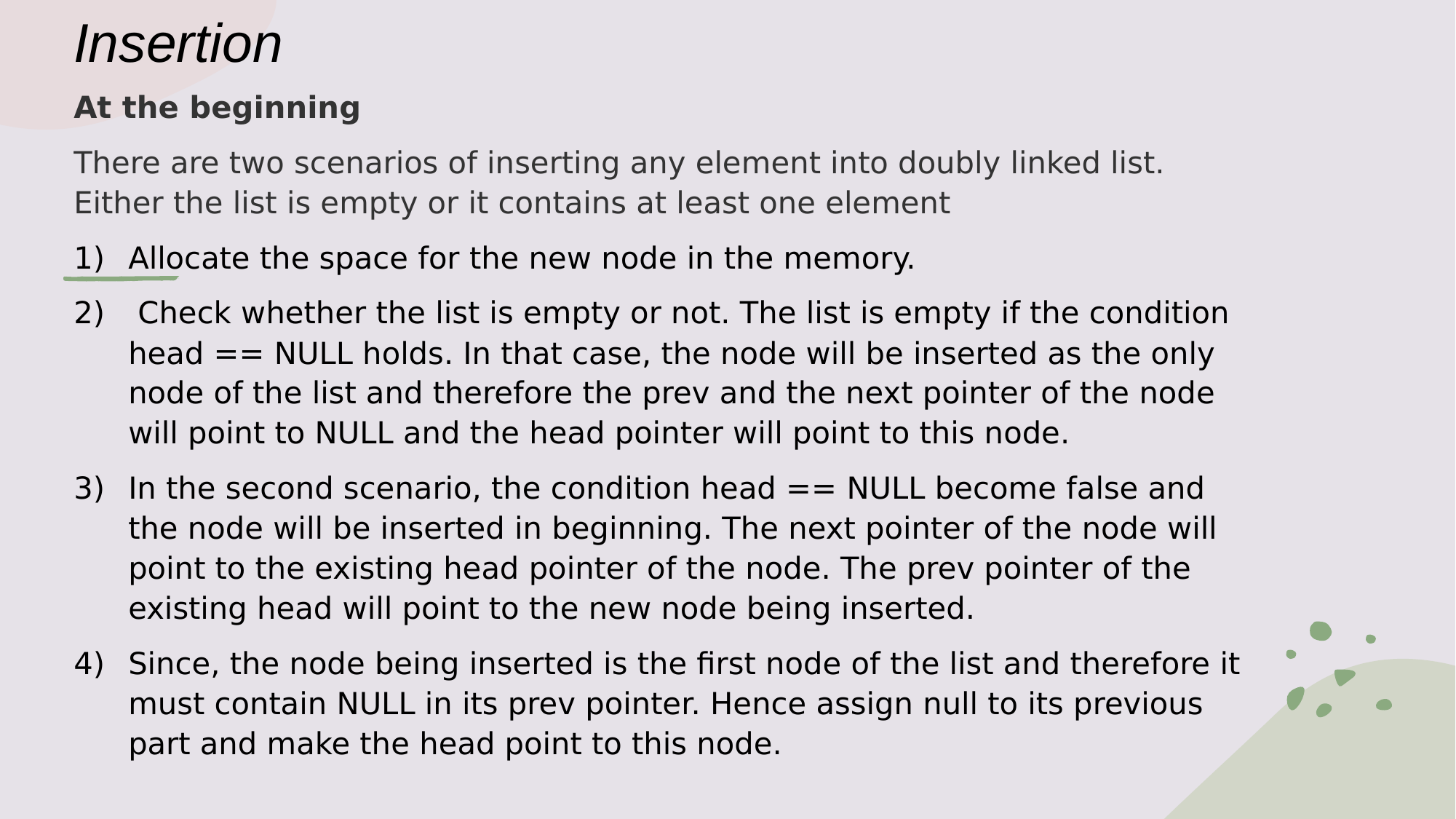

# Insertion
At the beginning
There are two scenarios of inserting any element into doubly linked list. Either the list is empty or it contains at least one element
Allocate the space for the new node in the memory.
 Check whether the list is empty or not. The list is empty if the condition head == NULL holds. In that case, the node will be inserted as the only node of the list and therefore the prev and the next pointer of the node will point to NULL and the head pointer will point to this node.
In the second scenario, the condition head == NULL become false and the node will be inserted in beginning. The next pointer of the node will point to the existing head pointer of the node. The prev pointer of the existing head will point to the new node being inserted.
Since, the node being inserted is the first node of the list and therefore it must contain NULL in its prev pointer. Hence assign null to its previous part and make the head point to this node.